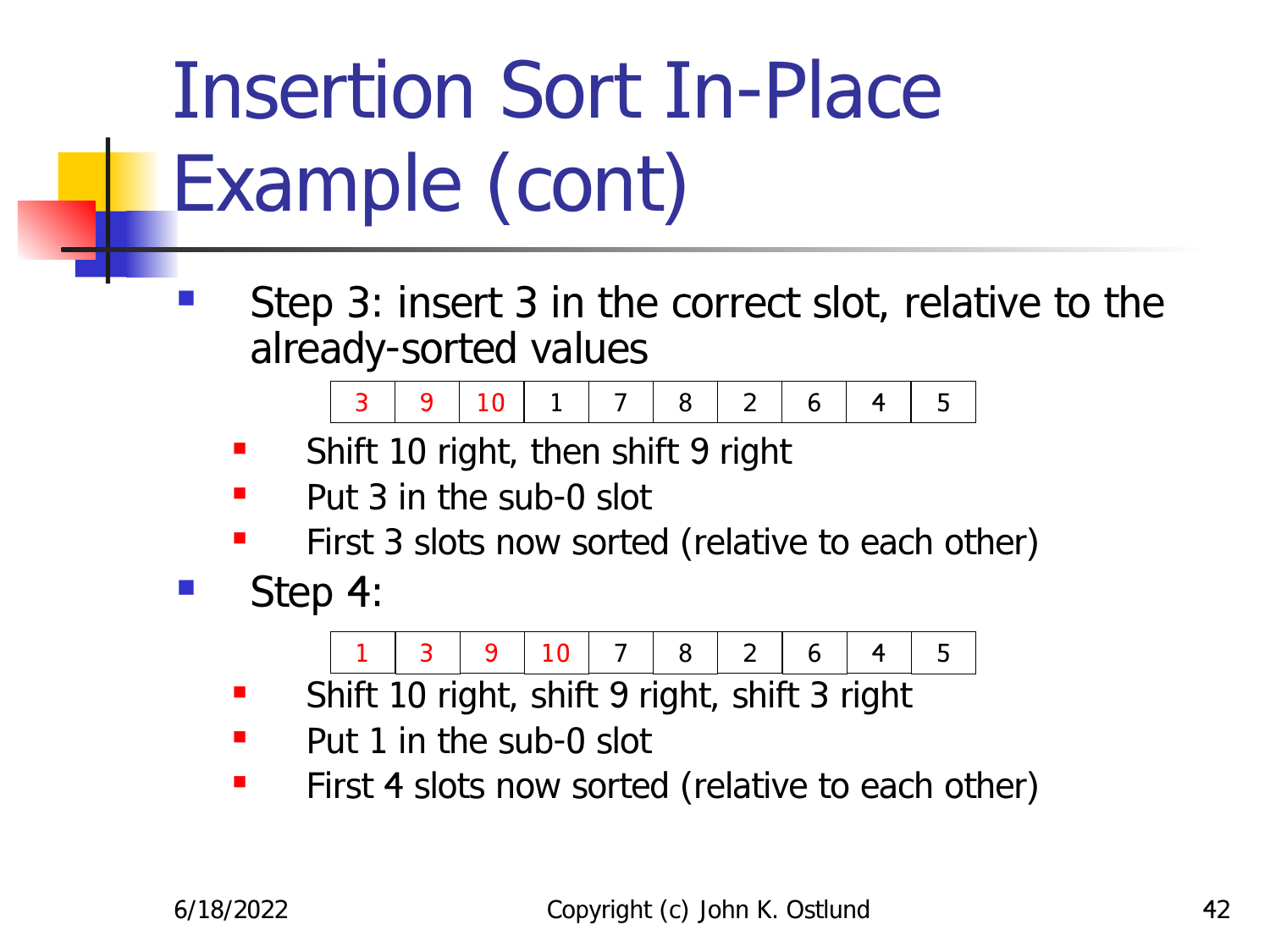

# Insertion Sort In-Place Example (cont)
Step 3: insert 3 in the correct slot, relative to the already-sorted values

Shift 10 right, then shift 9 right
Put 3 in the sub-0 slot
First 3 slots now sorted (relative to each other)
Step 4:

Shift 10 right, shift 9 right, shift 3 right
Put 1 in the sub-0 slot
First 4 slots now sorted (relative to each other)
10
4
7
2
3
5
8
6
1
9
9
4
7
2
1
5
8
6
10
3
6/18/2022
Copyright (c) John K. Ostlund
42